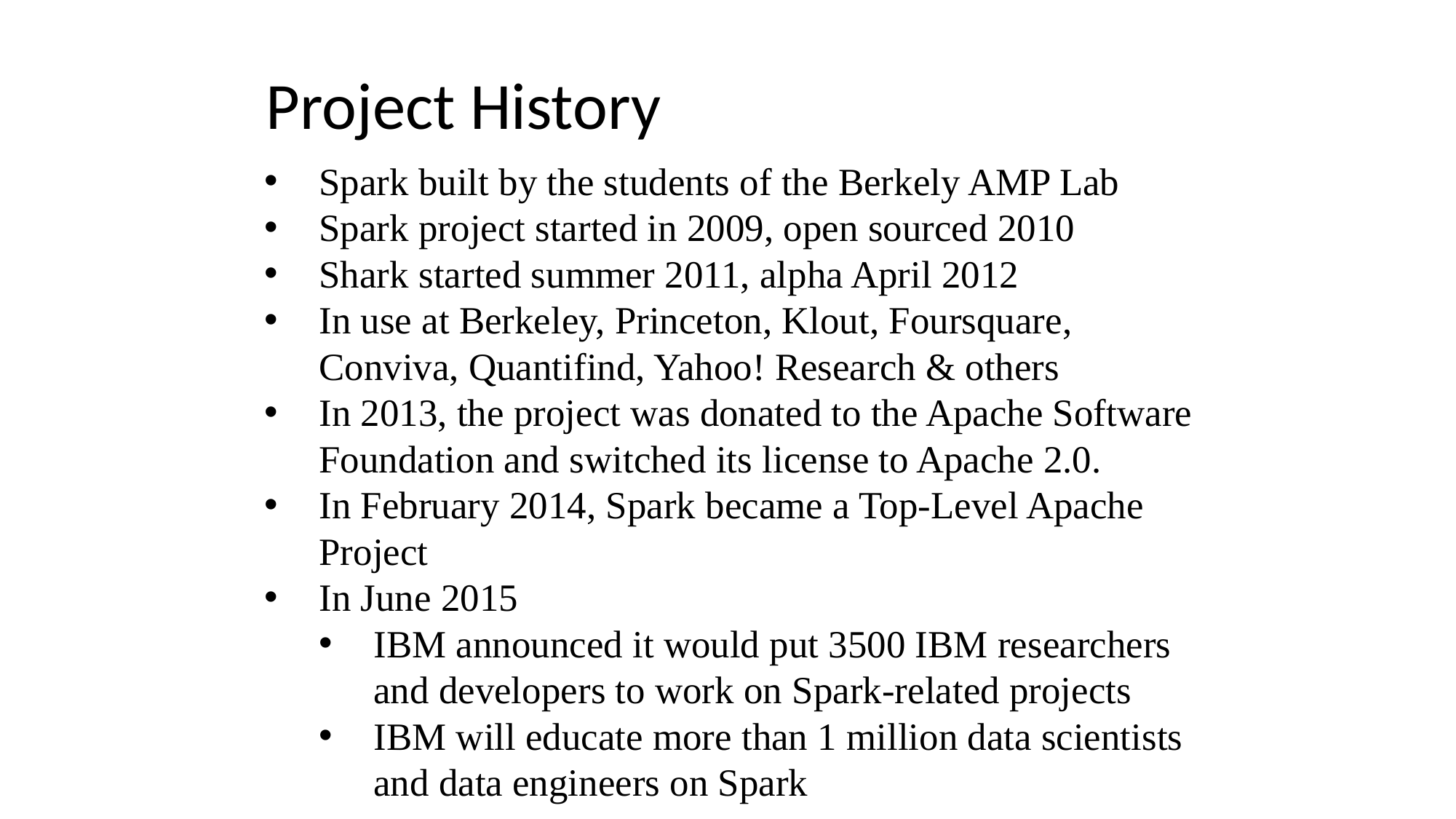

# Project History
Spark built by the students of the Berkely AMP Lab
Spark project started in 2009, open sourced 2010
Shark started summer 2011, alpha April 2012
In use at Berkeley, Princeton, Klout, Foursquare, Conviva, Quantifind, Yahoo! Research & others
In 2013, the project was donated to the Apache Software Foundation and switched its license to Apache 2.0.
In February 2014, Spark became a Top-Level Apache Project
In June 2015
IBM announced it would put 3500 IBM researchers and developers to work on Spark-related projects
IBM will educate more than 1 million data scientists and data engineers on Spark